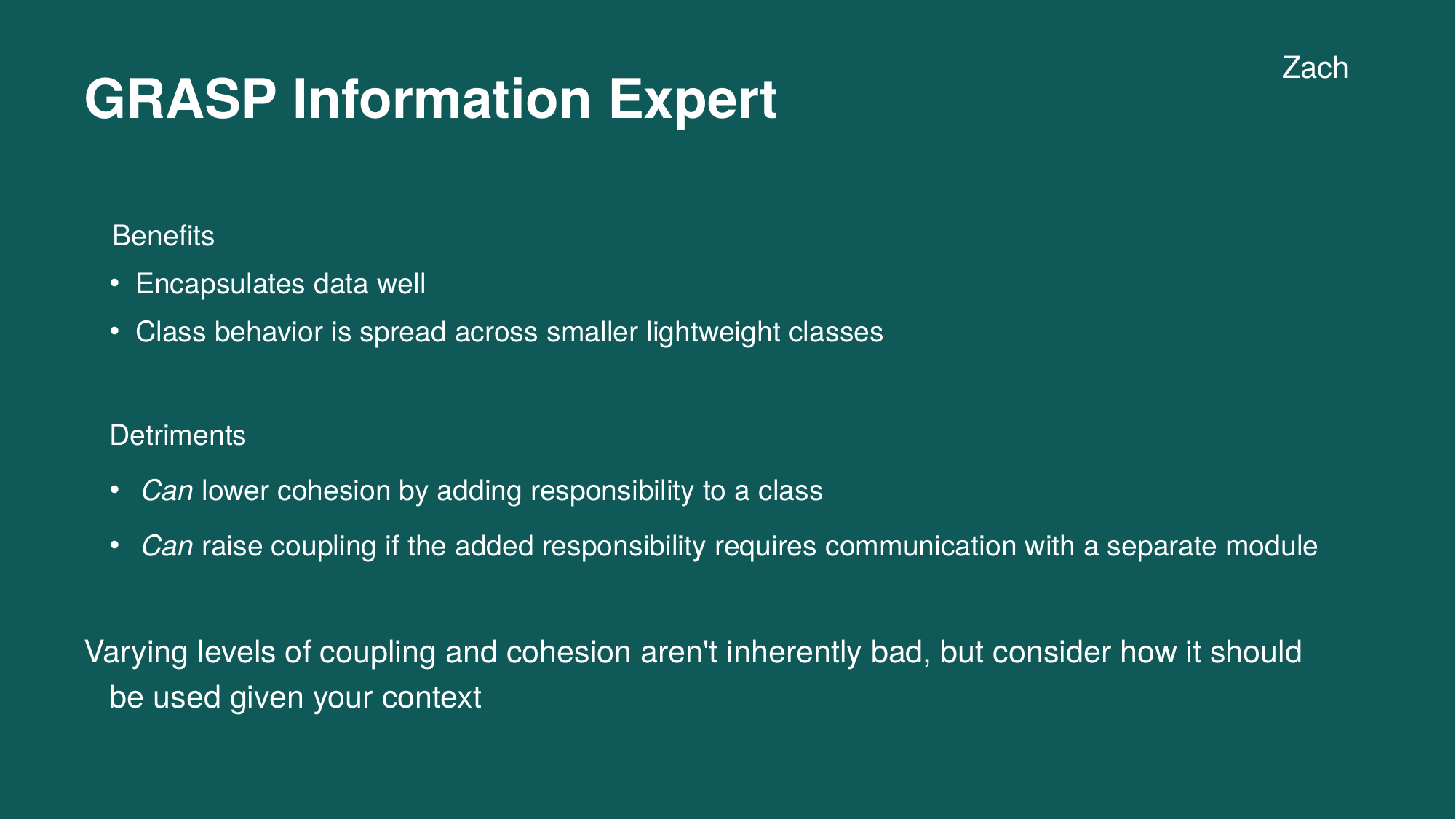

Zach
# GRASP Information Expert
 Benefits
Encapsulates data well
Class behavior is spread across smaller lightweight classes

Detriments
Can lower cohesion by adding responsibility to a class
Can raise coupling if the added responsibility requires communication with a separate module

Varying levels of coupling and cohesion aren't inherently bad, but consider how it should be used given your context